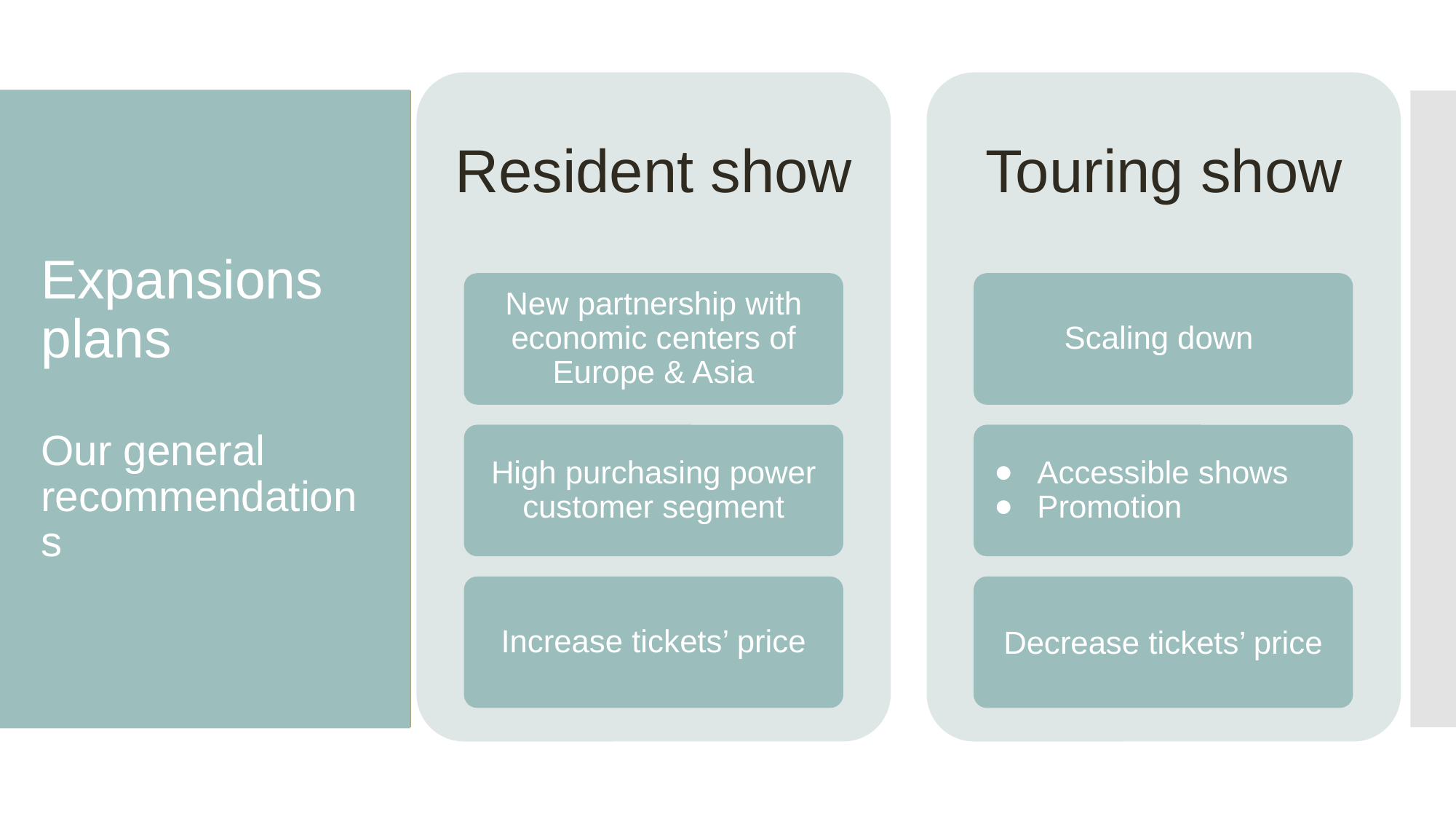

Resident show

New partnership with economic centers of Europe & Asia

High purchasing power customer segment

Increase tickets’ price

Touring show

Scaling down

Accessible shows
Promotion

Decrease tickets’ price

# Expansions plans
Our general recommendations